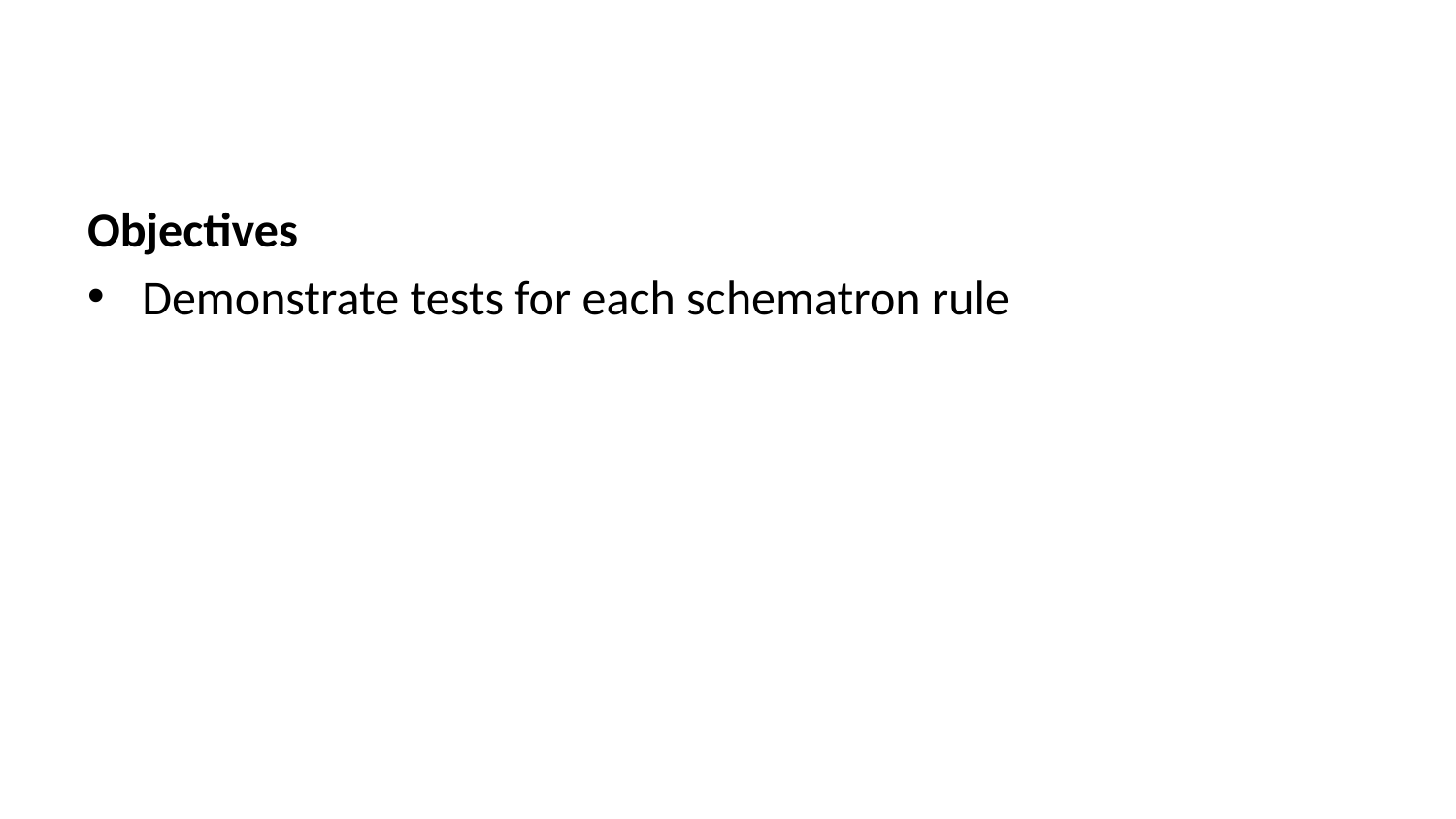

Objectives
Demonstrate tests for each schematron rule